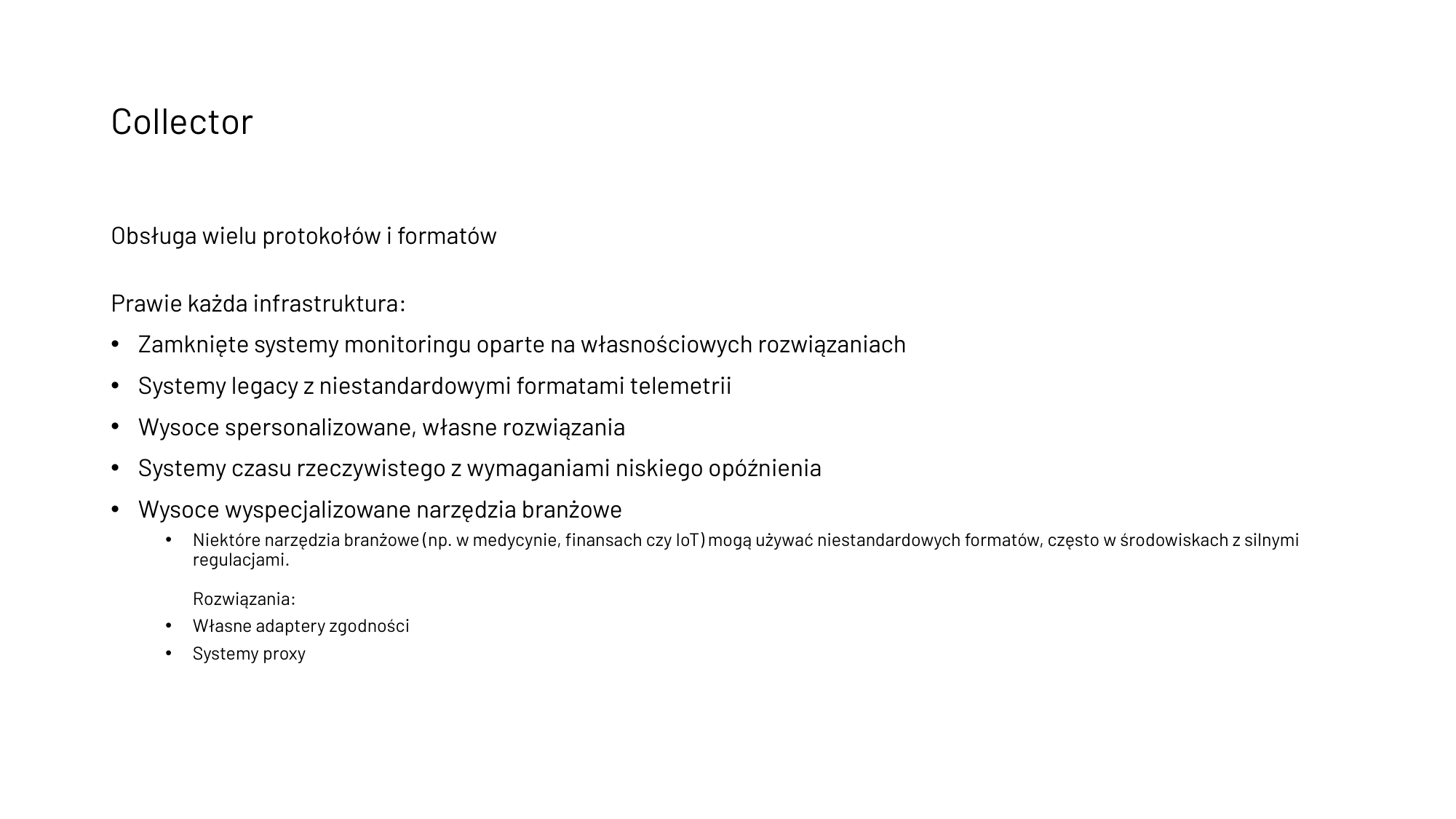

# Collector
Obsługa wielu protokołów i formatów
Prawie każda infrastruktura:
Zamknięte systemy monitoringu oparte na własnościowych rozwiązaniach
Systemy legacy z niestandardowymi formatami telemetrii
Wysoce spersonalizowane, własne rozwiązania
Systemy czasu rzeczywistego z wymaganiami niskiego opóźnienia
Wysoce wyspecjalizowane narzędzia branżowe
Niektóre narzędzia branżowe (np. w medycynie, finansach czy IoT) mogą używać niestandardowych formatów, często w środowiskach z silnymi regulacjami.
Rozwiązania:
Własne adaptery zgodności
Systemy proxy